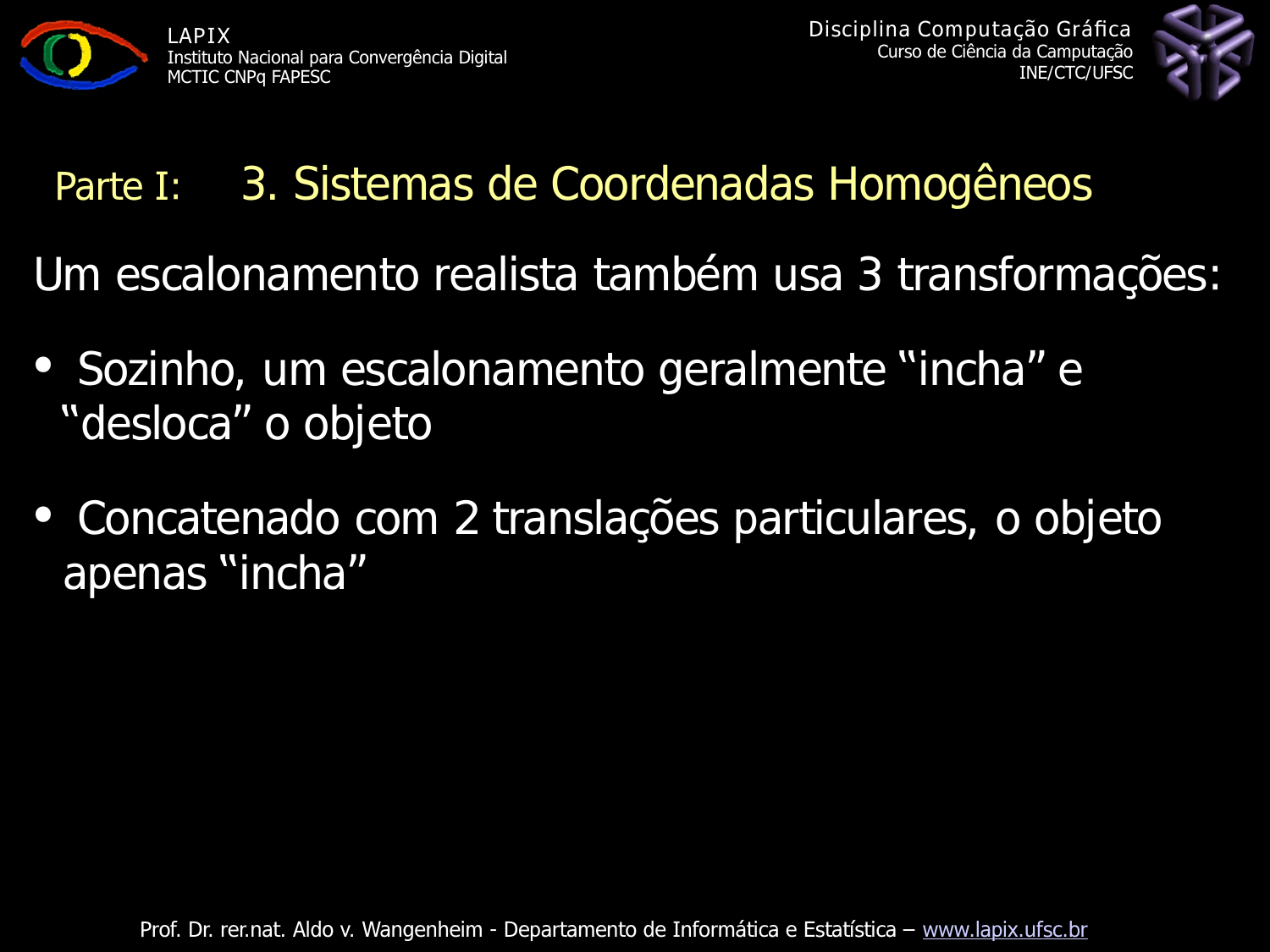

Parte I: 	 3. Sistemas de Coordenadas Homogêneos
Um escalonamento realista também usa 3 transformações:
 Sozinho, um escalonamento geralmente “incha” e “desloca” o objeto
 Concatenado com 2 translações particulares, o objeto apenas “incha”